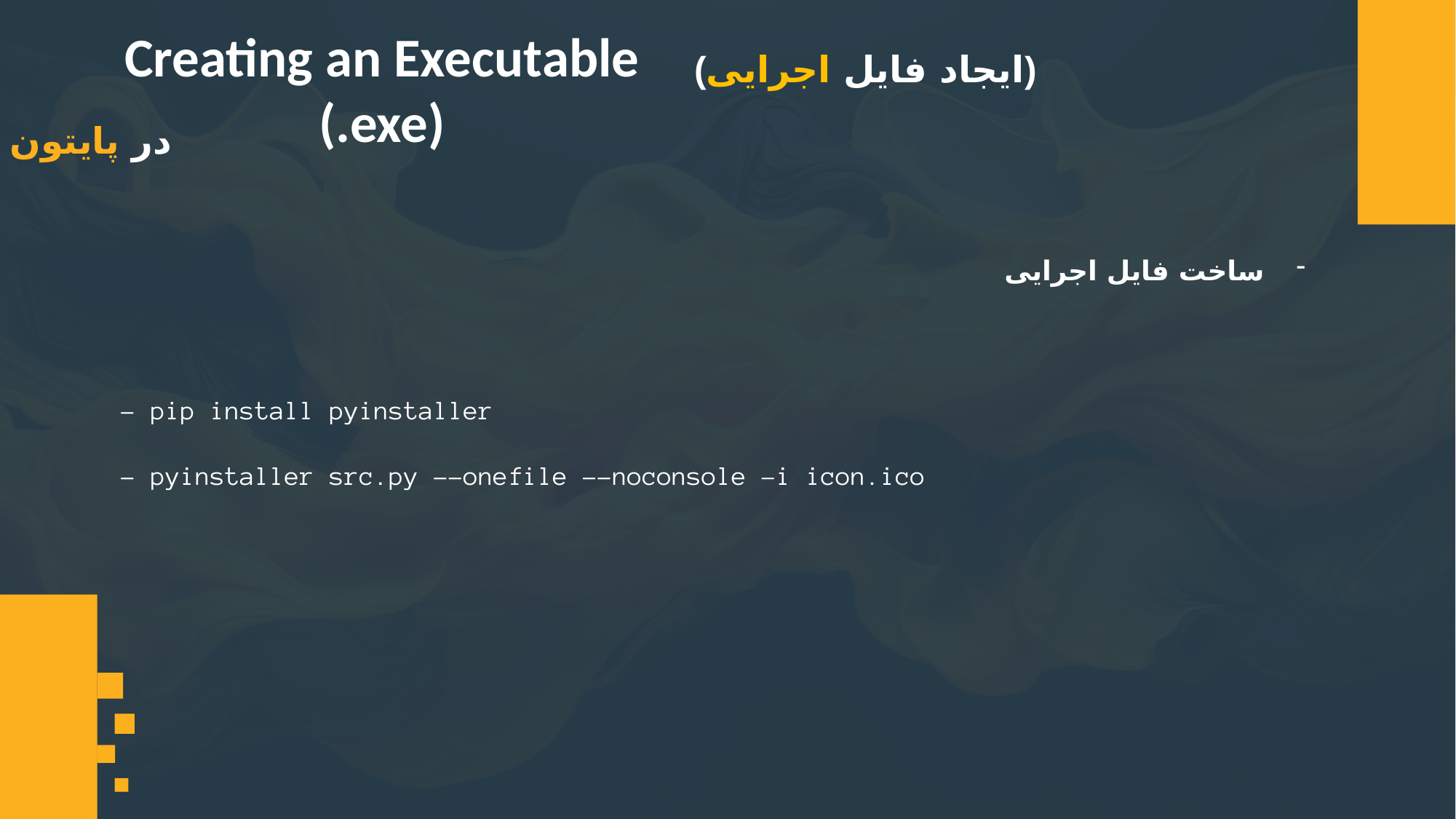

Creating an Executable (.exe)
(ایجاد فایل اجرایی)
در پایتون
ساخت فایل اجرایی
- pip install pyinstaller
- pyinstaller src.py --onefile --noconsole –i icon.ico